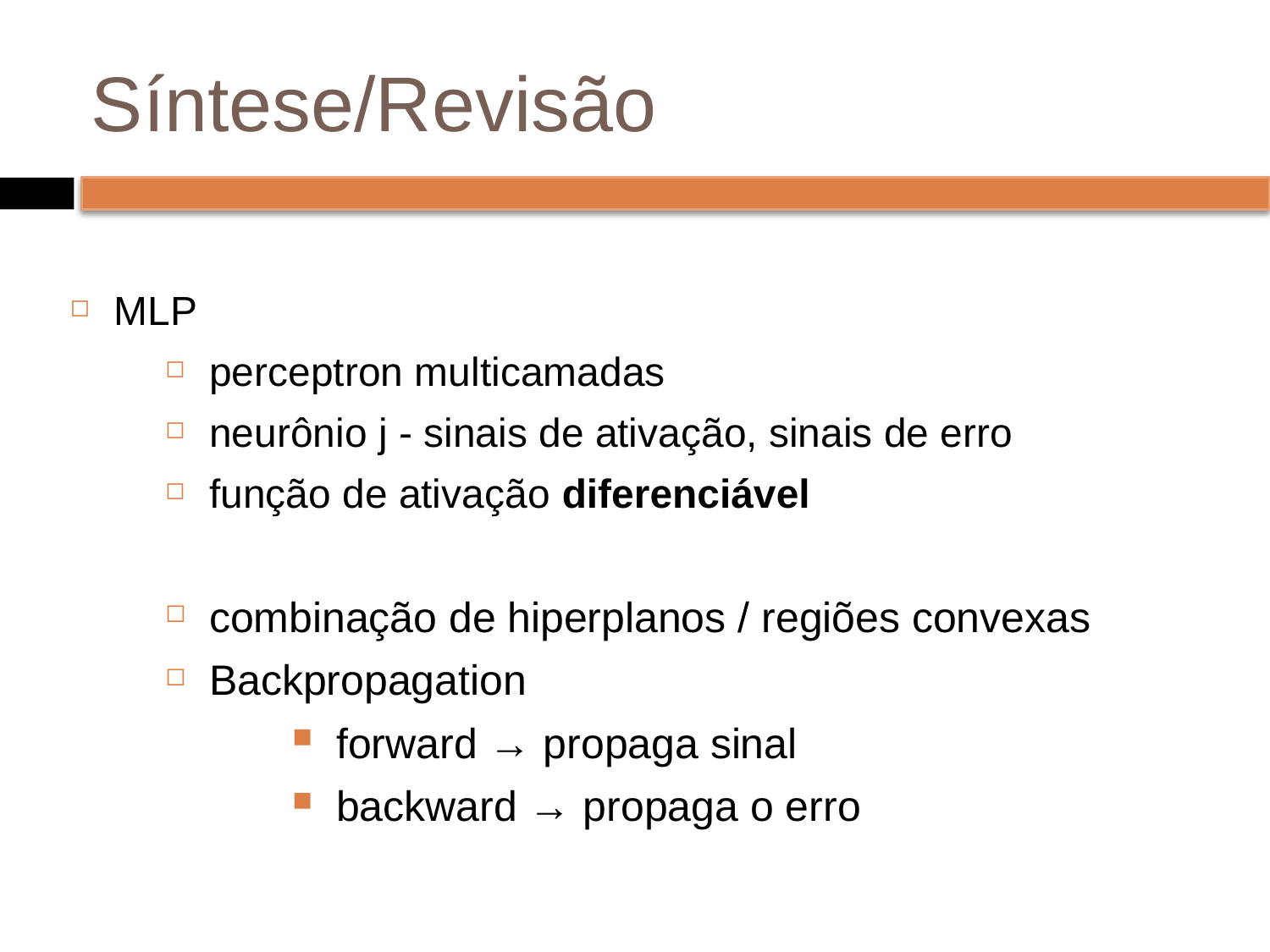

# Síntese/Revisão

MLP
perceptron multicamadas
neurônio j - sinais de ativação, sinais de erro
função de ativação diferenciável

combinação de hiperplanos / regiões convexas
Backpropagation
forward → propaga sinal
backward → propaga o erro
56